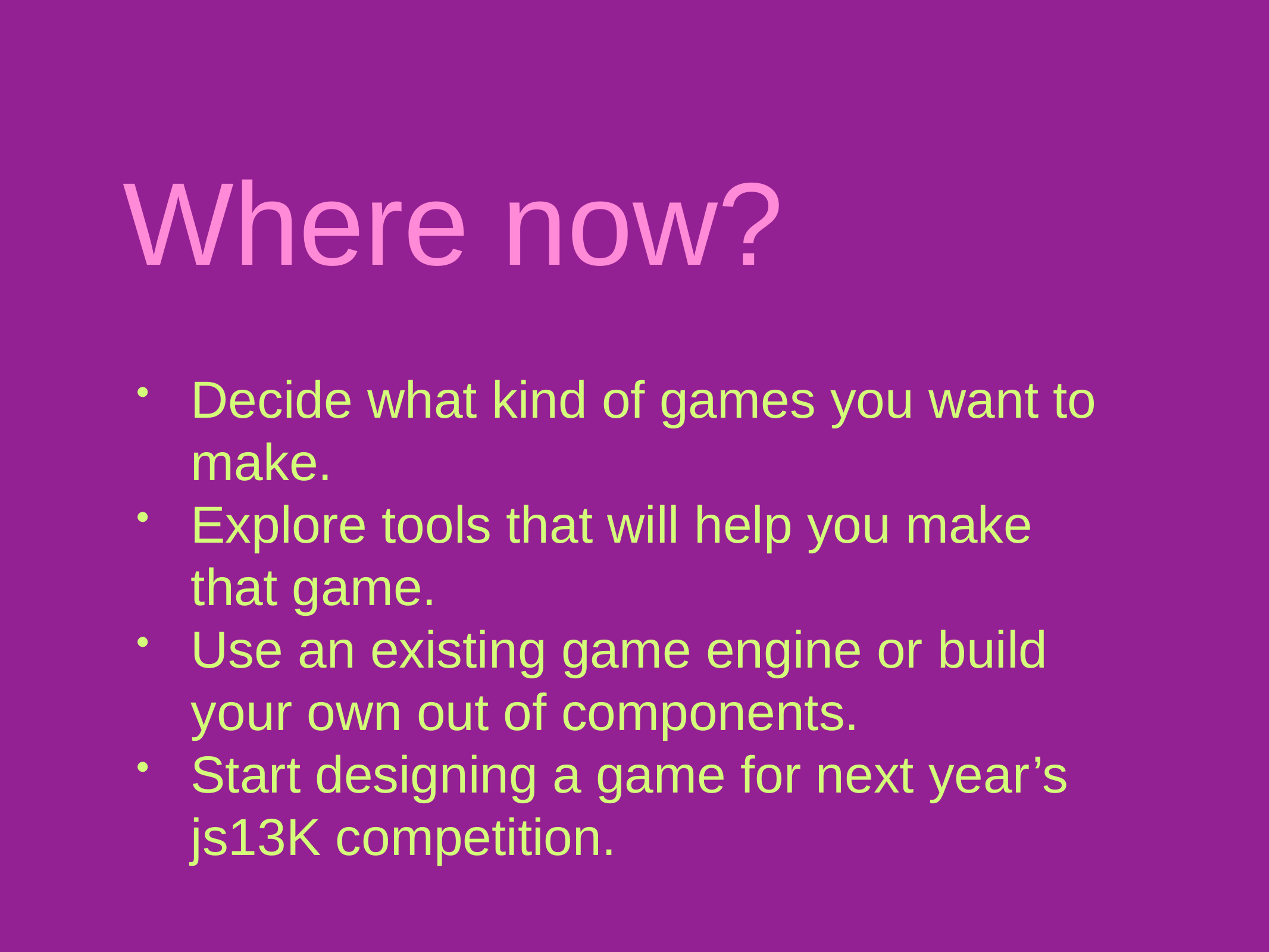

Where now?
Decide what kind of games you want to make.
Explore tools that will help you make that game.
Use an existing game engine or build your own out of components.
Start designing a game for next year’s js13K competition.